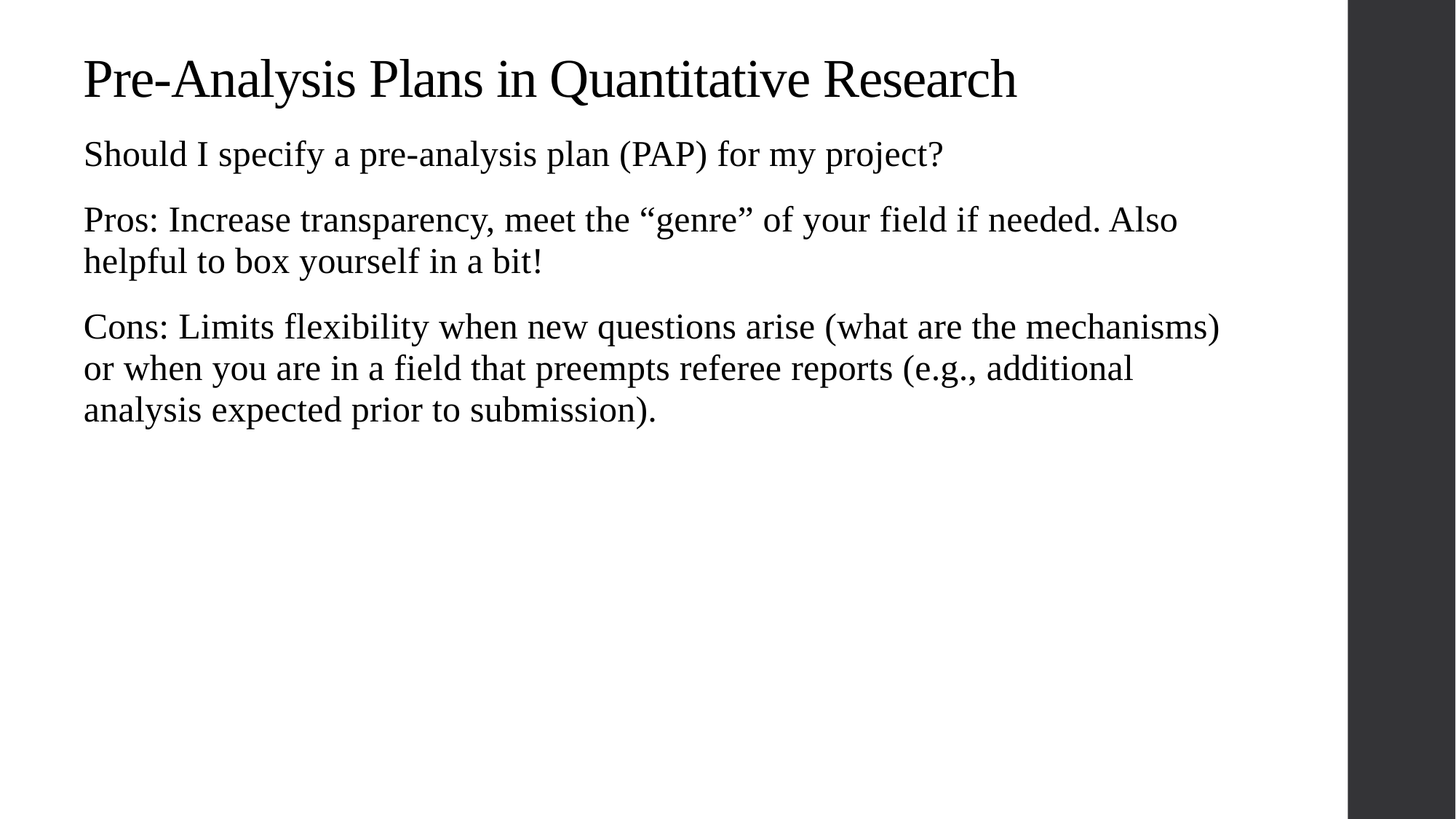

# Pre-Analysis Plans in Quantitative Research
Should I specify a pre-analysis plan (PAP) for my project?
Pros: Increase transparency, meet the “genre” of your field if needed. Also helpful to box yourself in a bit!
Cons: Limits flexibility when new questions arise (what are the mechanisms) or when you are in a field that preempts referee reports (e.g., additional analysis expected prior to submission).